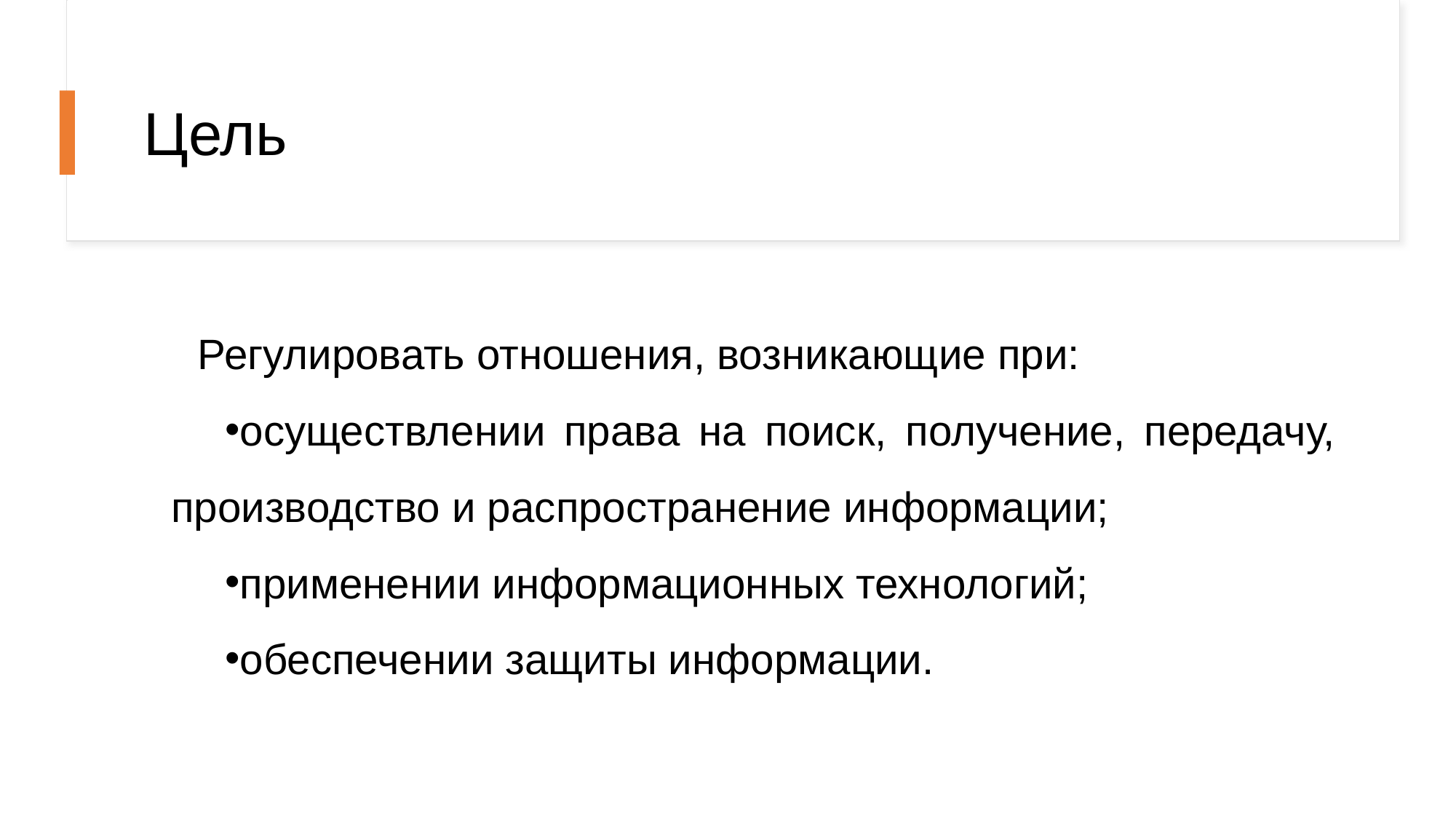

# Цель

Регулировать отношения, возникающие при:
осуществлении права на поиск, получение, передачу, производство и распространение информации;
применении информационных технологий;
обеспечении защиты информации.